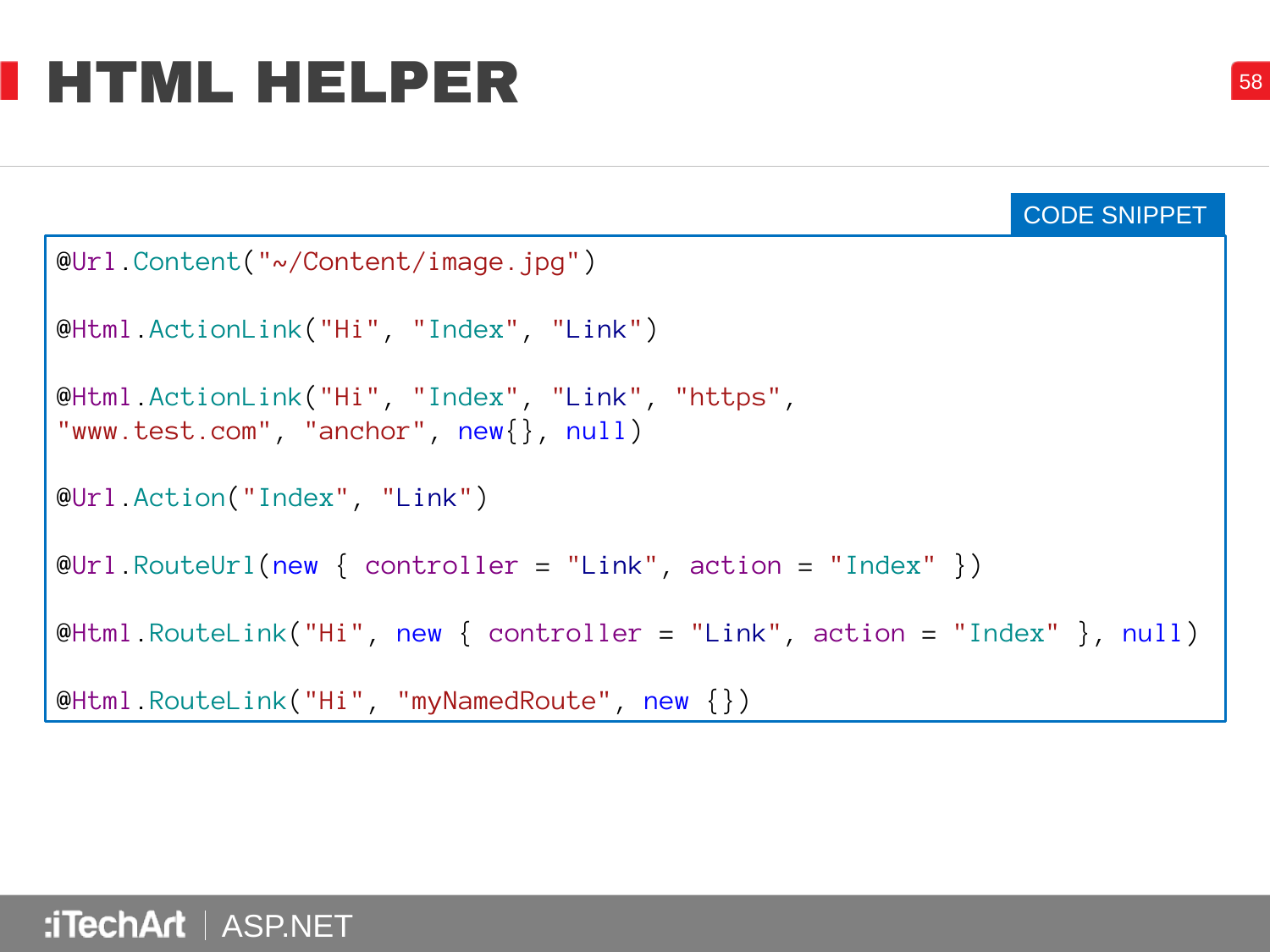

# HTML Helper
CODE SNIPPET
@Url.Content("~/Content/image.jpg")

@Html.ActionLink("Hi", "Index", "Link")

@Html.ActionLink("Hi", "Index", "Link", "https", 				"www.test.com", "anchor", new{}, null)

@Url.Action("Index", "Link")

@Url.RouteUrl(new { controller = "Link", action = "Index" })

@Html.RouteLink("Hi", new { controller = "Link", action = "Index" }, null)

@Html.RouteLink("Hi", "myNamedRoute", new {})